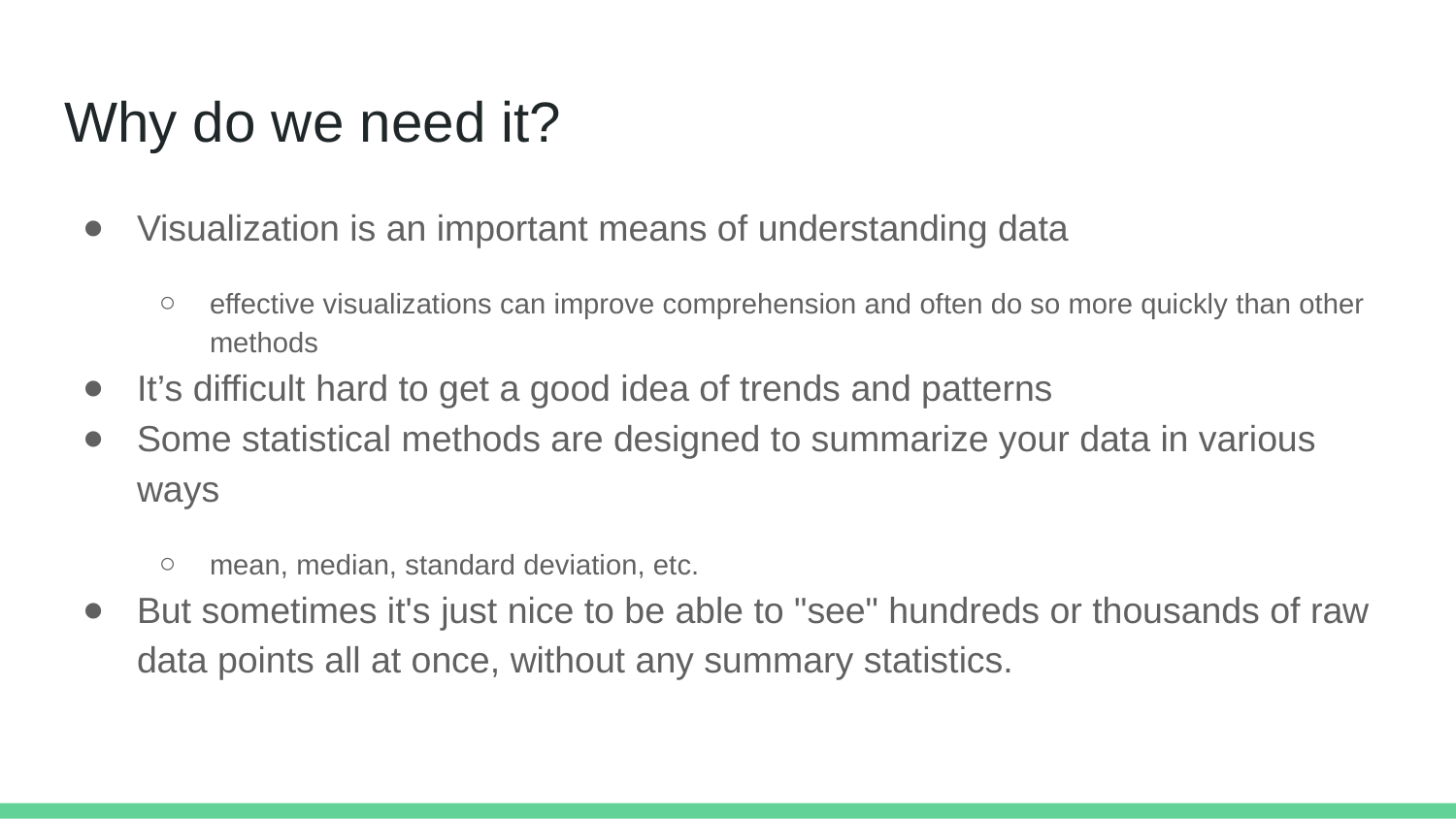

# Why do we need it?
Visualization is an important means of understanding data
effective visualizations can improve comprehension and often do so more quickly than other methods
It’s difficult hard to get a good idea of trends and patterns
Some statistical methods are designed to summarize your data in various ways
mean, median, standard deviation, etc.
But sometimes it's just nice to be able to "see" hundreds or thousands of raw data points all at once, without any summary statistics.